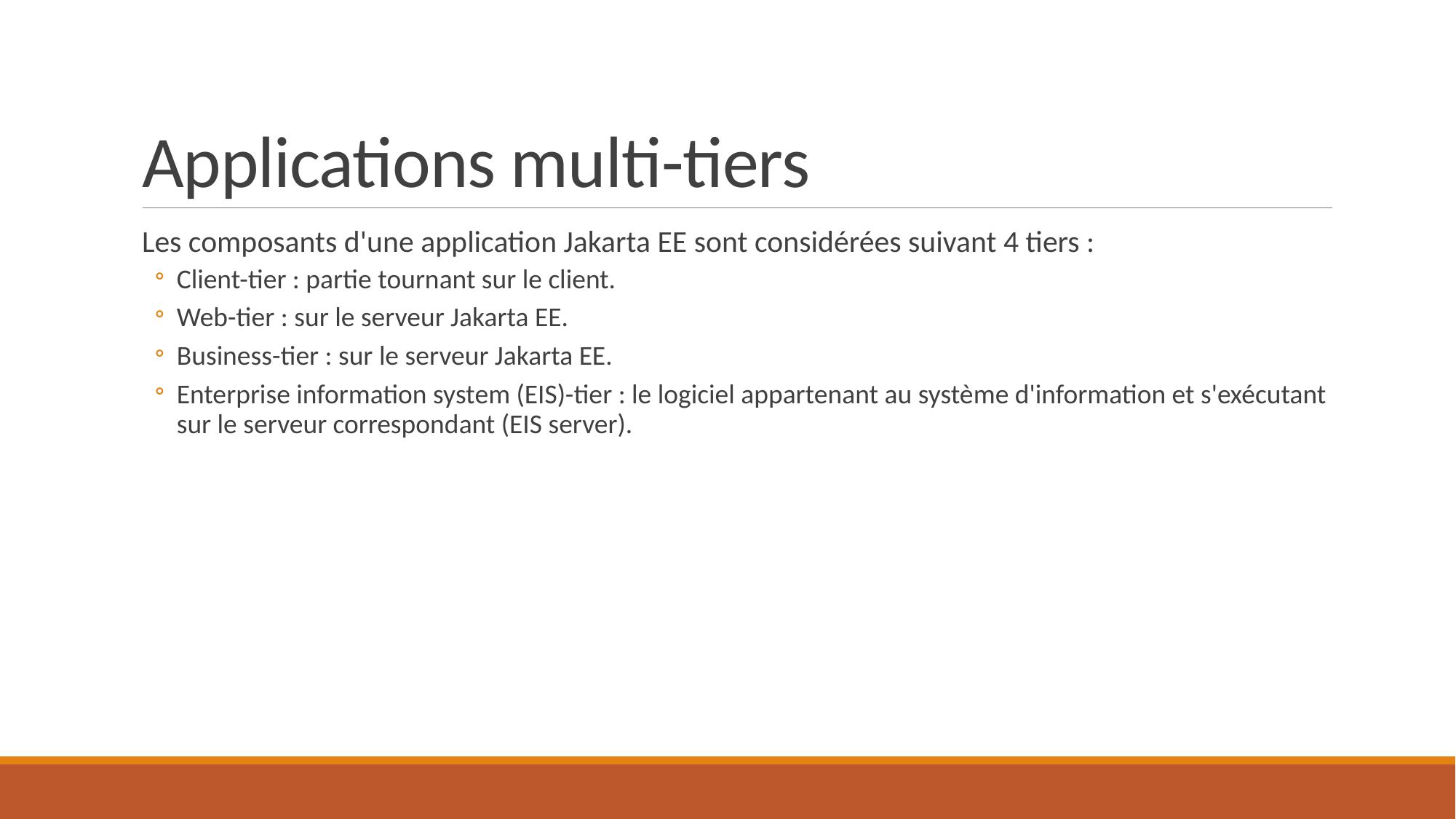

# Applications multi-tiers
Les composants d'une application Jakarta EE sont considérées suivant 4 tiers :
Client-tier : partie tournant sur le client.
Web-tier : sur le serveur Jakarta EE.
Business-tier : sur le serveur Jakarta EE.
Enterprise information system (EIS)-tier : le logiciel appartenant au système d'information et s'exécutant sur le serveur correspondant (EIS server).